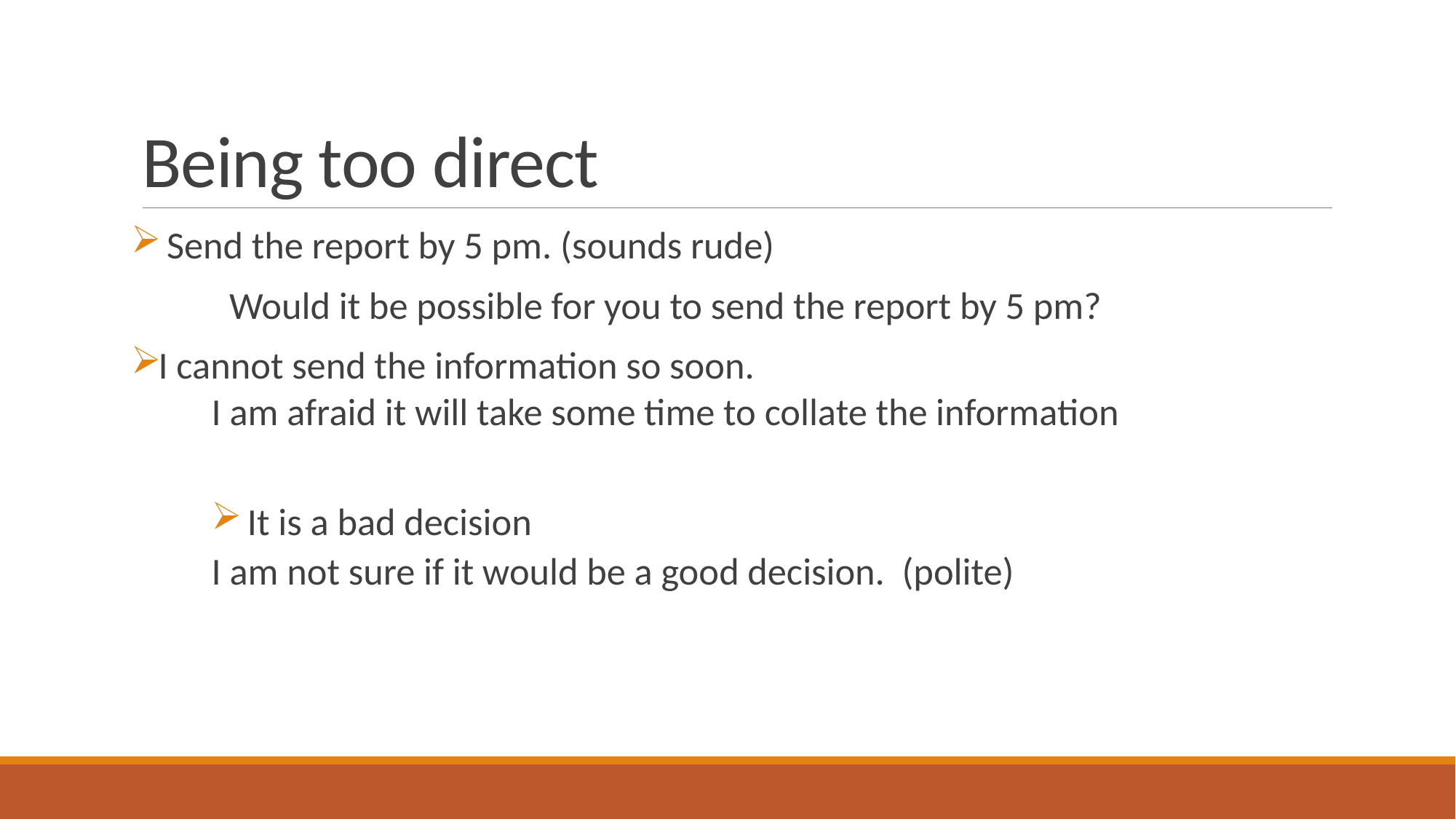

# Being too direct
 Send the report by 5 pm. (sounds rude)
	Would it be possible for you to send the report by 5 pm?
I cannot send the information so soon.
I am afraid it will take some time to collate the information

 It is a bad decision
	I am not sure if it would be a good decision.  (polite)